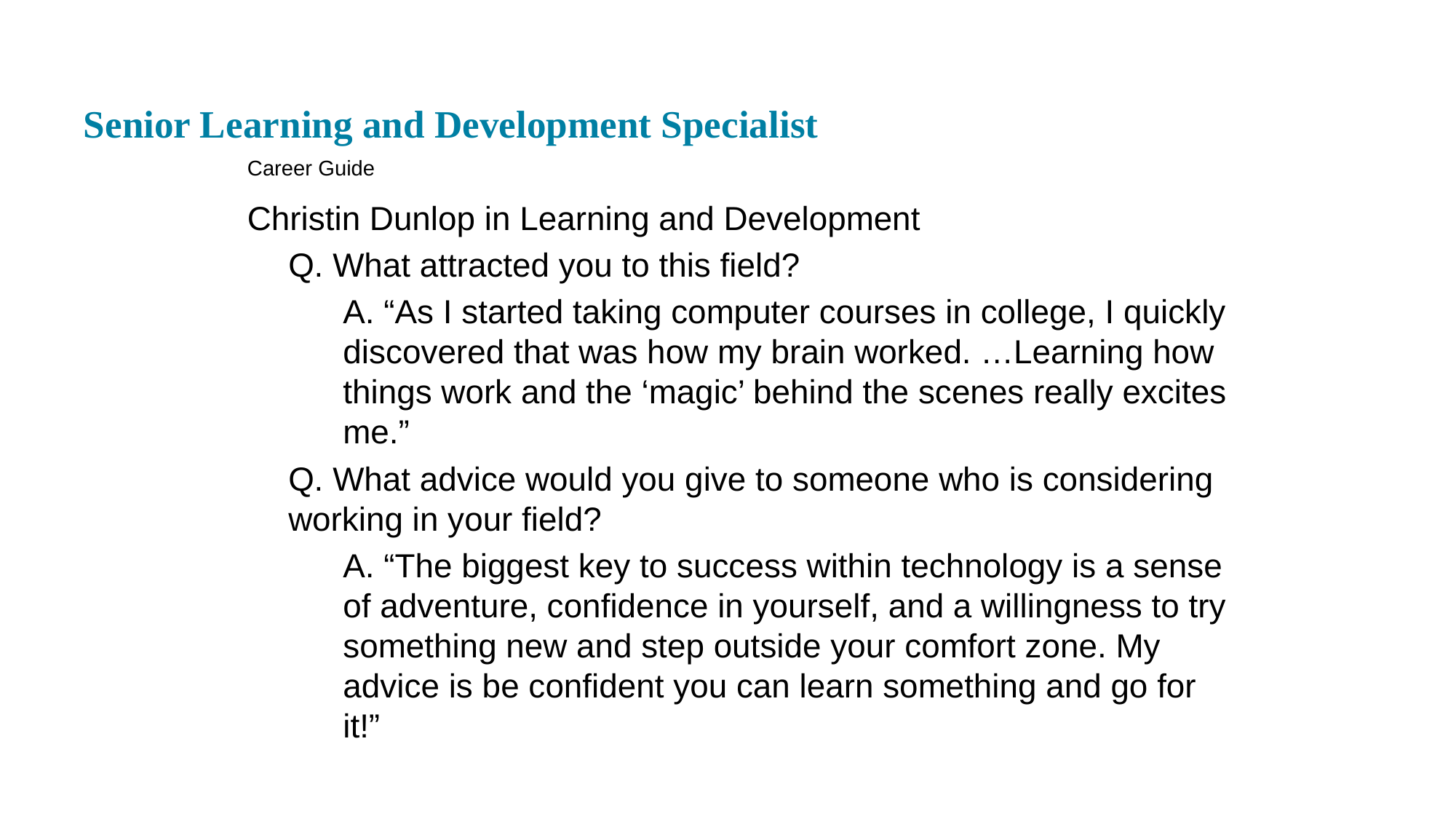

# Senior Learning and Development Specialist
Career Guide
Christin Dunlop in Learning and Development
Q. What attracted you to this field?
A. “As I started taking computer courses in college, I quickly discovered that was how my brain worked. …Learning how things work and the ‘magic’ behind the scenes really excites me.”
Q. What advice would you give to someone who is considering working in your field?
A. “The biggest key to success within technology is a sense of adventure, confidence in yourself, and a willingness to try something new and step outside your comfort zone. My advice is be confident you can learn something and go for it!”